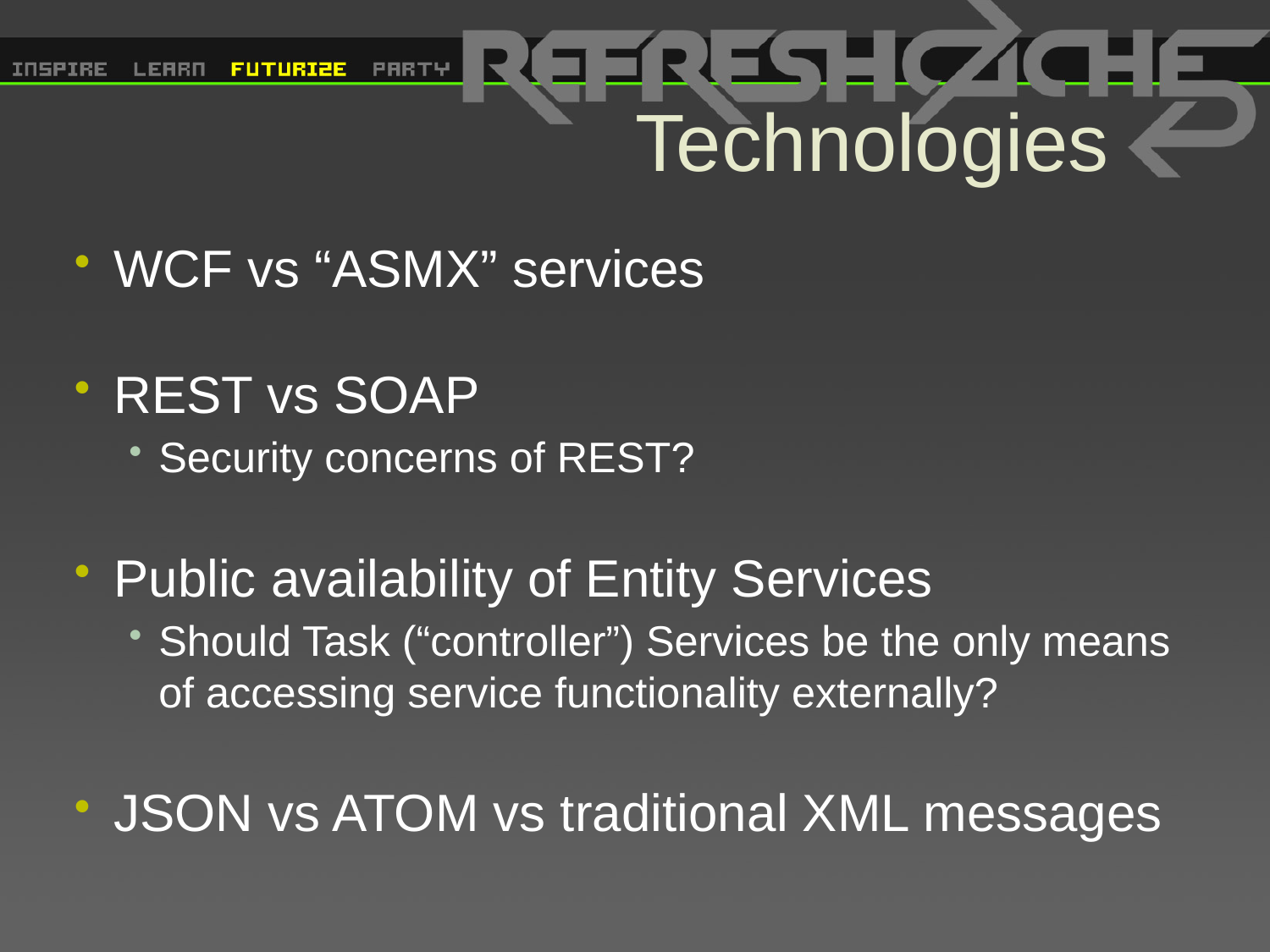

# Technologies
WCF vs “ASMX” services

REST vs SOAP
Security concerns of REST?

Public availability of Entity Services
Should Task (“controller”) Services be the only means of accessing service functionality externally?

JSON vs ATOM vs traditional XML messages